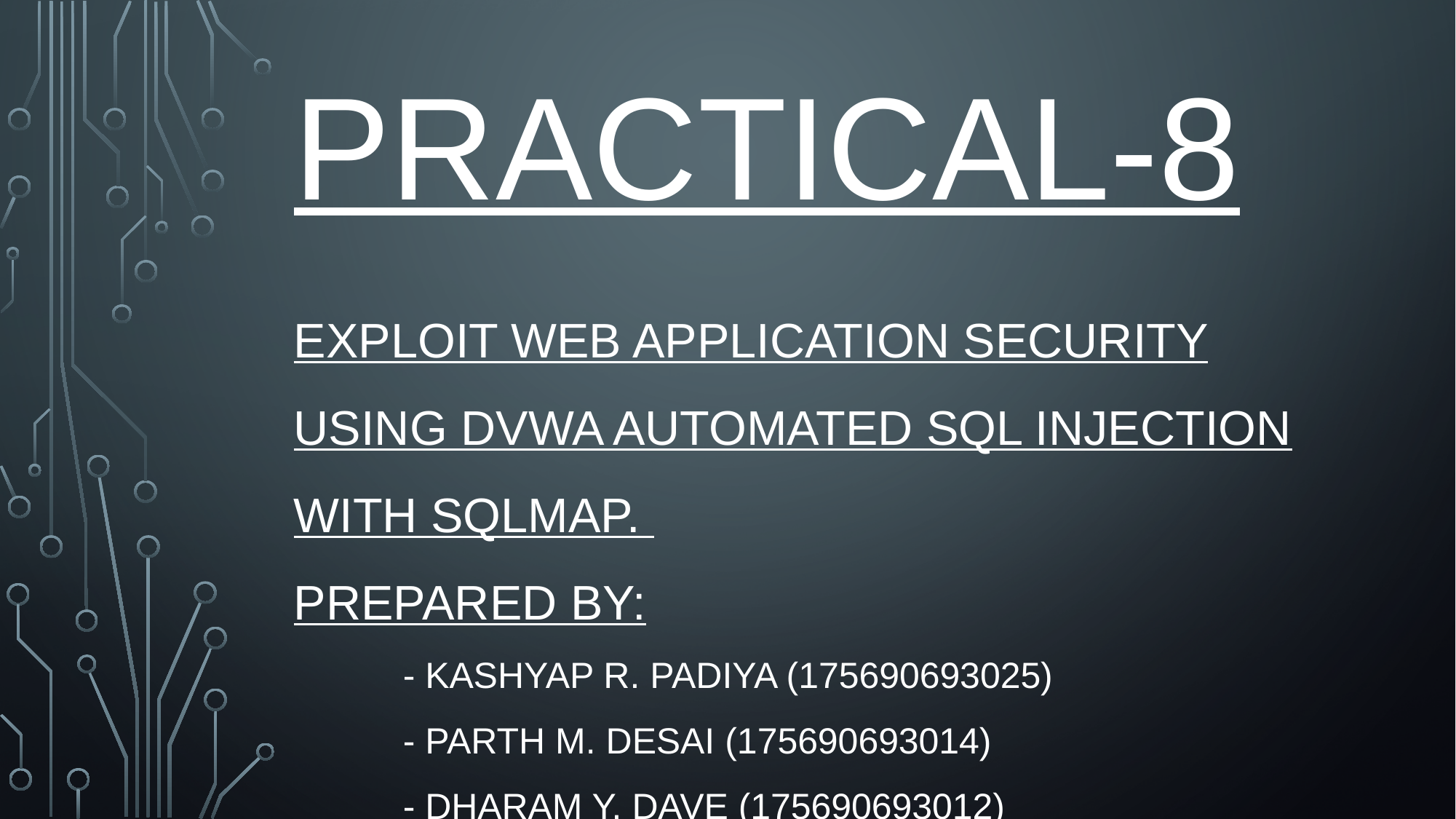

# Practical-8
Exploit Web application Security using DVWA Automated SQL injection with SqlMap.
Prepared by:
	- Kashyap r. padiya (175690693025)
	- Parth m. desai (175690693014)
	- dharam y. dave (175690693012)